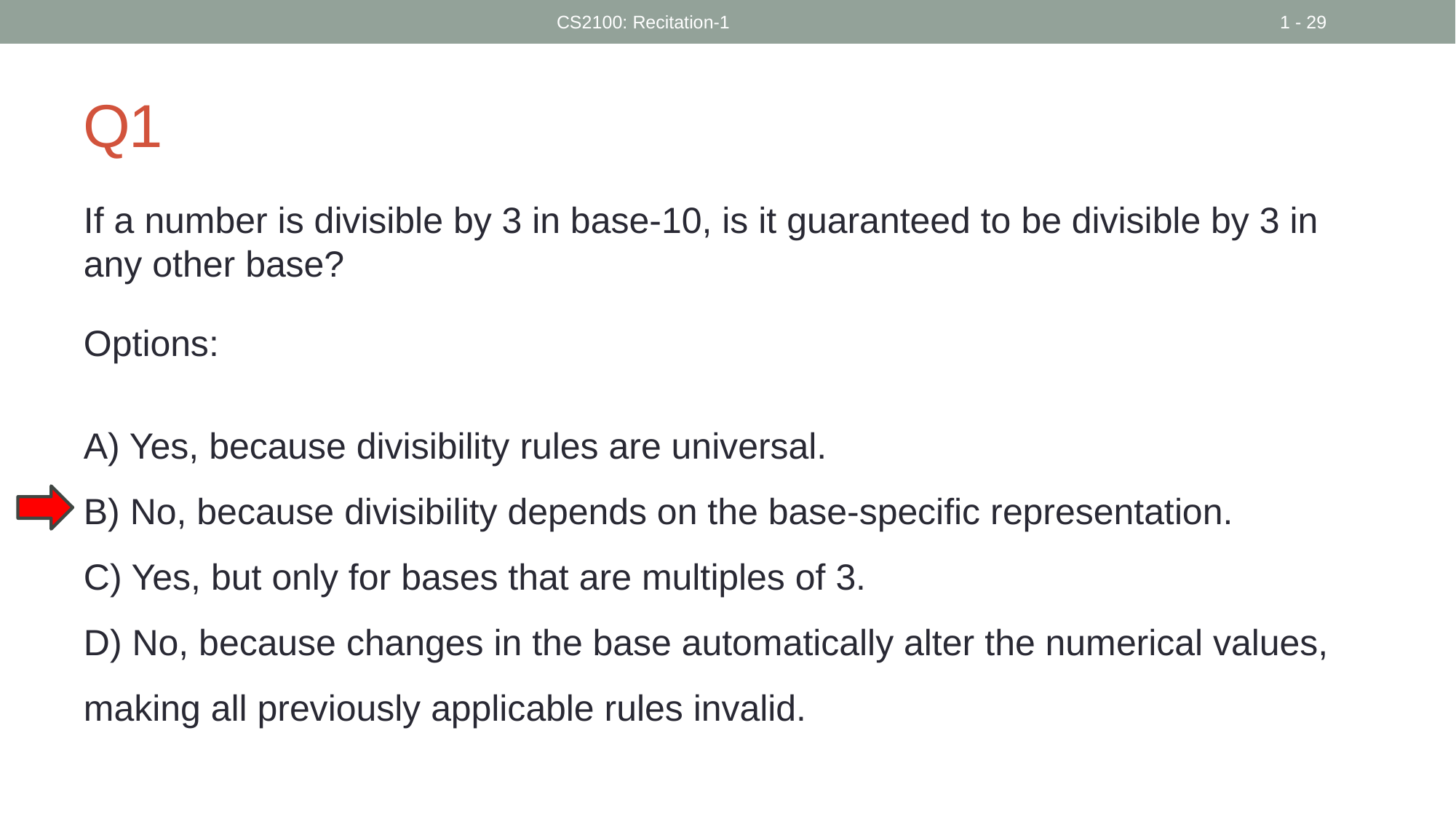

CS2100: Recitation-1
1 - 29
# Q1
If a number is divisible by 3 in base-10, is it guaranteed to be divisible by 3 in any other base?
Options:
A) Yes, because divisibility rules are universal.
B) No, because divisibility depends on the base-specific representation.
C) Yes, but only for bases that are multiples of 3.
D) No, because changes in the base automatically alter the numerical values, making all previously applicable rules invalid.